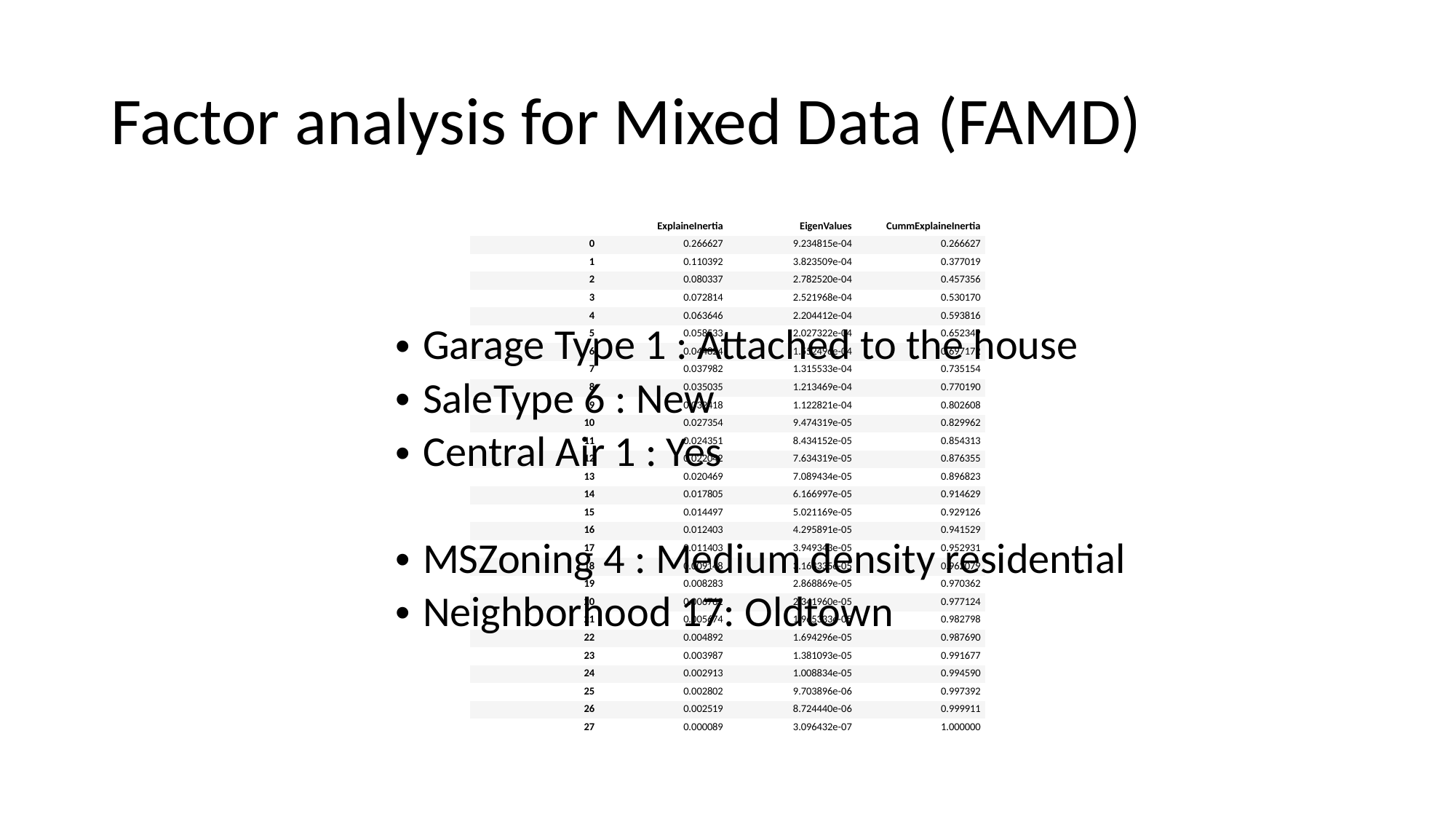

# Factor analysis for Mixed Data (FAMD)
|  | ExplaineInertia | EigenValues | CummExplaineInertia |
| --- | --- | --- | --- |
| 0 | 0.266627 | 9.234815e-04 | 0.266627 |
| 1 | 0.110392 | 3.823509e-04 | 0.377019 |
| 2 | 0.080337 | 2.782520e-04 | 0.457356 |
| 3 | 0.072814 | 2.521968e-04 | 0.530170 |
| 4 | 0.063646 | 2.204412e-04 | 0.593816 |
| 5 | 0.058533 | 2.027322e-04 | 0.652349 |
| 6 | 0.044824 | 1.552496e-04 | 0.697172 |
| 7 | 0.037982 | 1.315533e-04 | 0.735154 |
| 8 | 0.035035 | 1.213469e-04 | 0.770190 |
| 9 | 0.032418 | 1.122821e-04 | 0.802608 |
| 10 | 0.027354 | 9.474319e-05 | 0.829962 |
| 11 | 0.024351 | 8.434152e-05 | 0.854313 |
| 12 | 0.022042 | 7.634319e-05 | 0.876355 |
| 13 | 0.020469 | 7.089434e-05 | 0.896823 |
| 14 | 0.017805 | 6.166997e-05 | 0.914629 |
| 15 | 0.014497 | 5.021169e-05 | 0.929126 |
| 16 | 0.012403 | 4.295891e-05 | 0.941529 |
| 17 | 0.011403 | 3.949343e-05 | 0.952931 |
| 18 | 0.009148 | 3.168335e-05 | 0.962079 |
| 19 | 0.008283 | 2.868869e-05 | 0.970362 |
| 20 | 0.006762 | 2.341960e-05 | 0.977124 |
| 21 | 0.005674 | 1.965333e-05 | 0.982798 |
| 22 | 0.004892 | 1.694296e-05 | 0.987690 |
| 23 | 0.003987 | 1.381093e-05 | 0.991677 |
| 24 | 0.002913 | 1.008834e-05 | 0.994590 |
| 25 | 0.002802 | 9.703896e-06 | 0.997392 |
| 26 | 0.002519 | 8.724440e-06 | 0.999911 |
| 27 | 0.000089 | 3.096432e-07 | 1.000000 |
Garage Type 1 : Attached to the house
SaleType 6 : New
Central Air 1 : Yes

MSZoning 4 : Medium density residential
Neighborhood 17: Oldtown